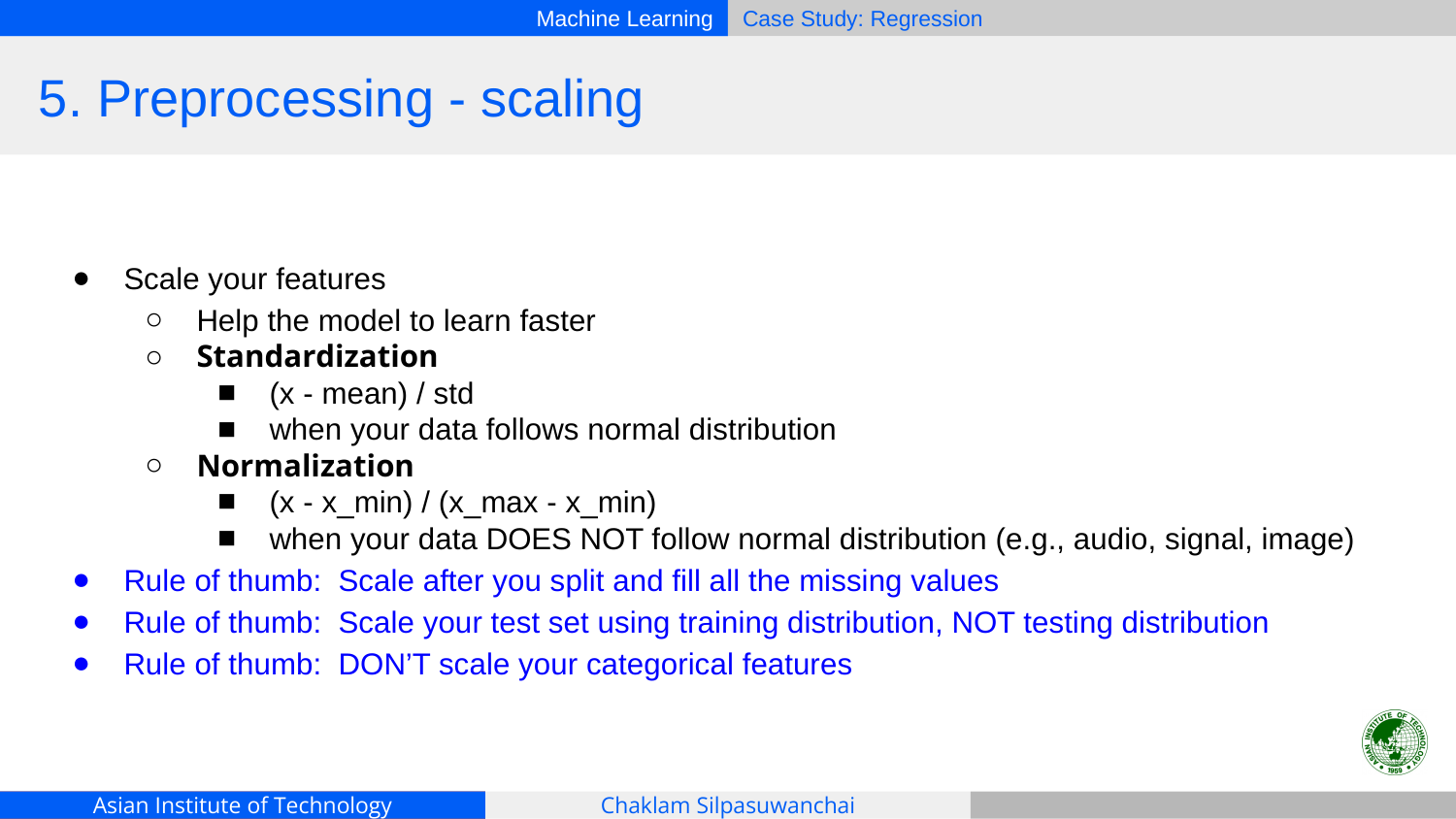

# 5. Preprocessing - scaling
Scale your features
Help the model to learn faster
Standardization
(x - mean) / std
when your data follows normal distribution
Normalization
(x - x_min) / (x_max - x_min)
when your data DOES NOT follow normal distribution (e.g., audio, signal, image)
Rule of thumb:  Scale after you split and fill all the missing values
Rule of thumb:  Scale your test set using training distribution, NOT testing distribution
Rule of thumb:  DON’T scale your categorical features